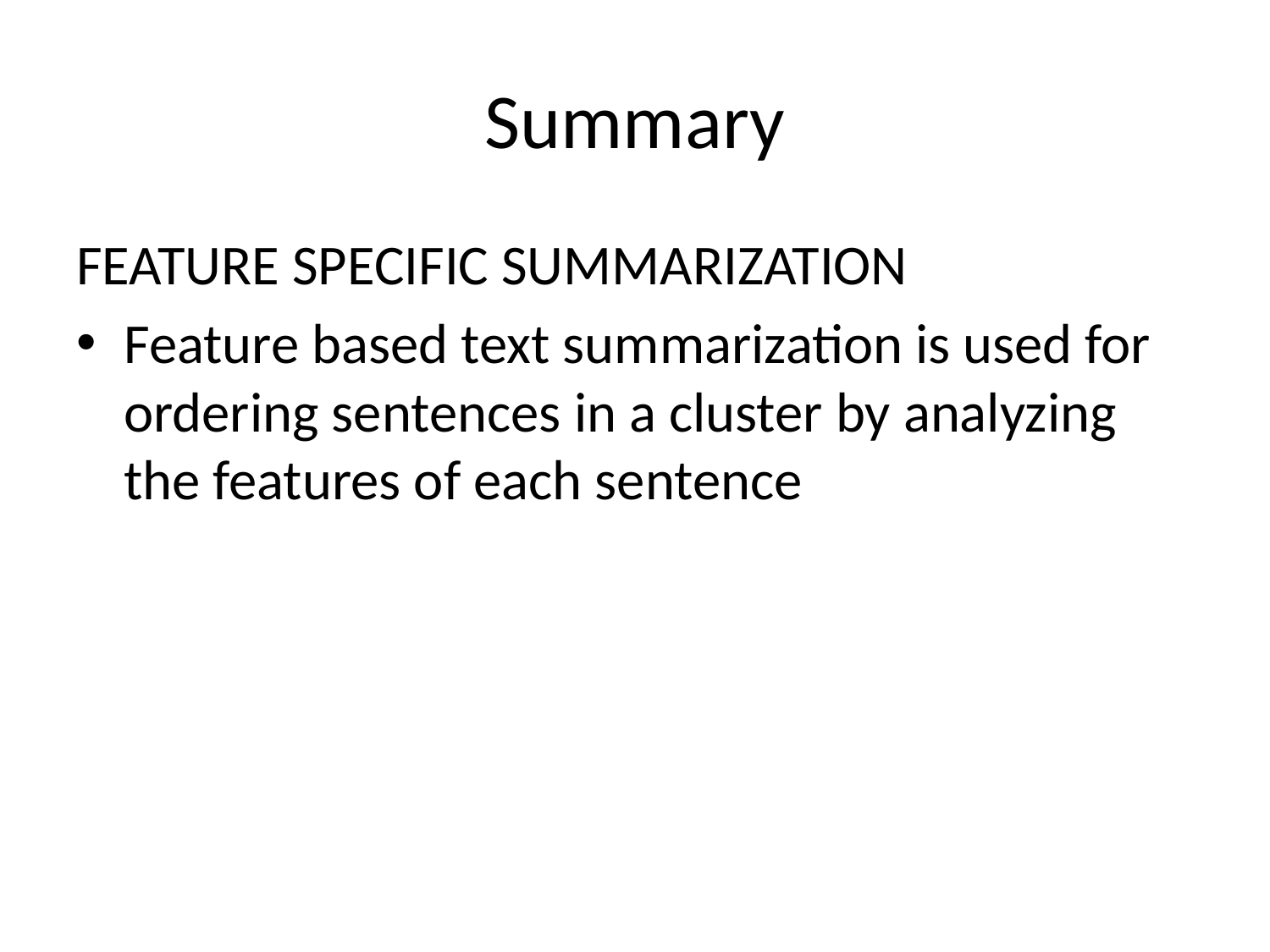

# Summary
FEATURE SPECIFIC SUMMARIZATION
Feature based text summarization is used for ordering sentences in a cluster by analyzing the features of each sentence